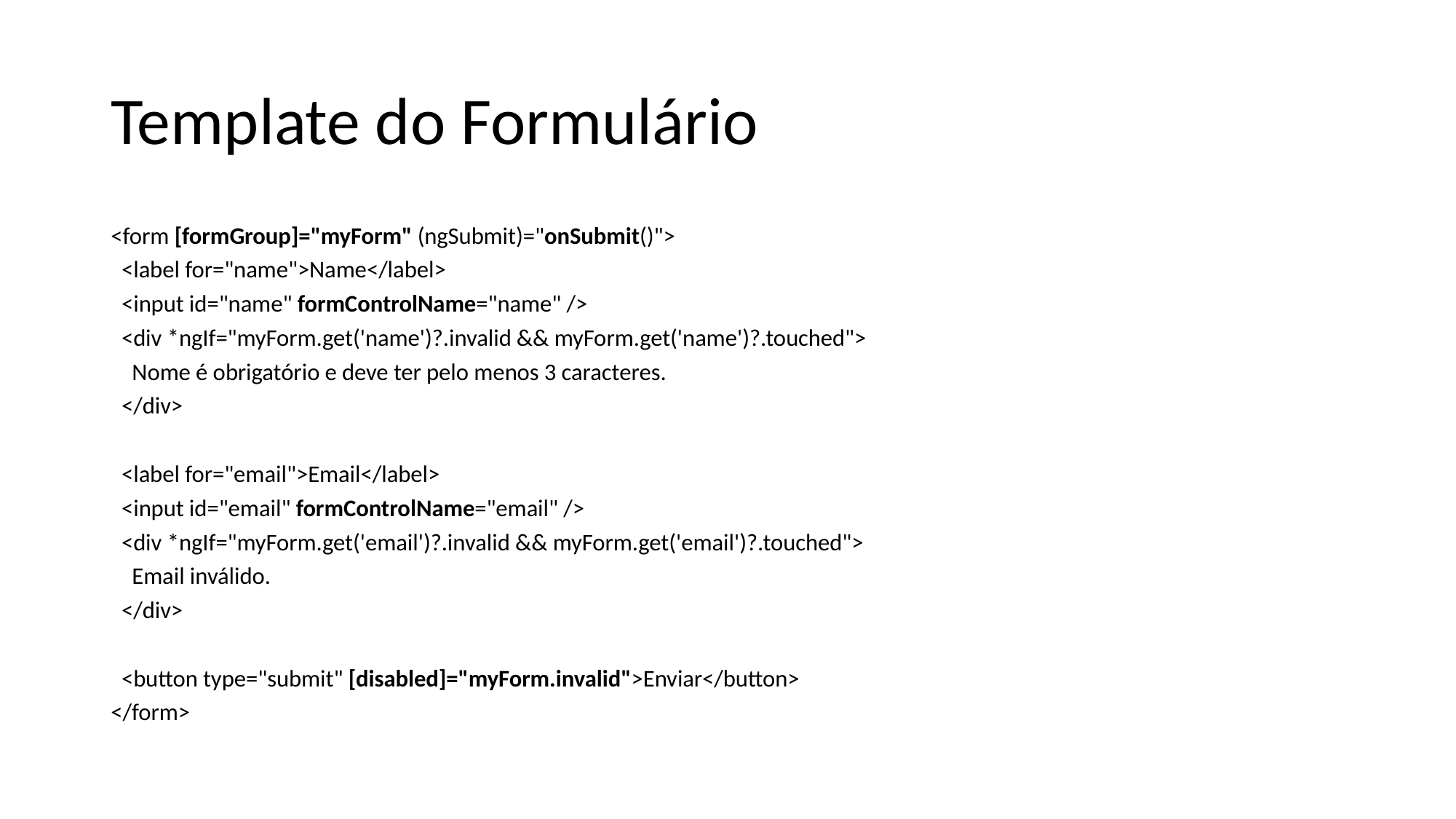

# Template do Formulário
<form [formGroup]="myForm" (ngSubmit)="onSubmit()">
  <label for="name">Name</label>
  <input id="name" formControlName="name" />
  <div *ngIf="myForm.get('name')?.invalid && myForm.get('name')?.touched">
    Nome é obrigatório e deve ter pelo menos 3 caracteres.
  </div>

  <label for="email">Email</label>
  <input id="email" formControlName="email" />
  <div *ngIf="myForm.get('email')?.invalid && myForm.get('email')?.touched">
    Email inválido.
  </div>

  <button type="submit" [disabled]="myForm.invalid">Enviar</button>
</form>